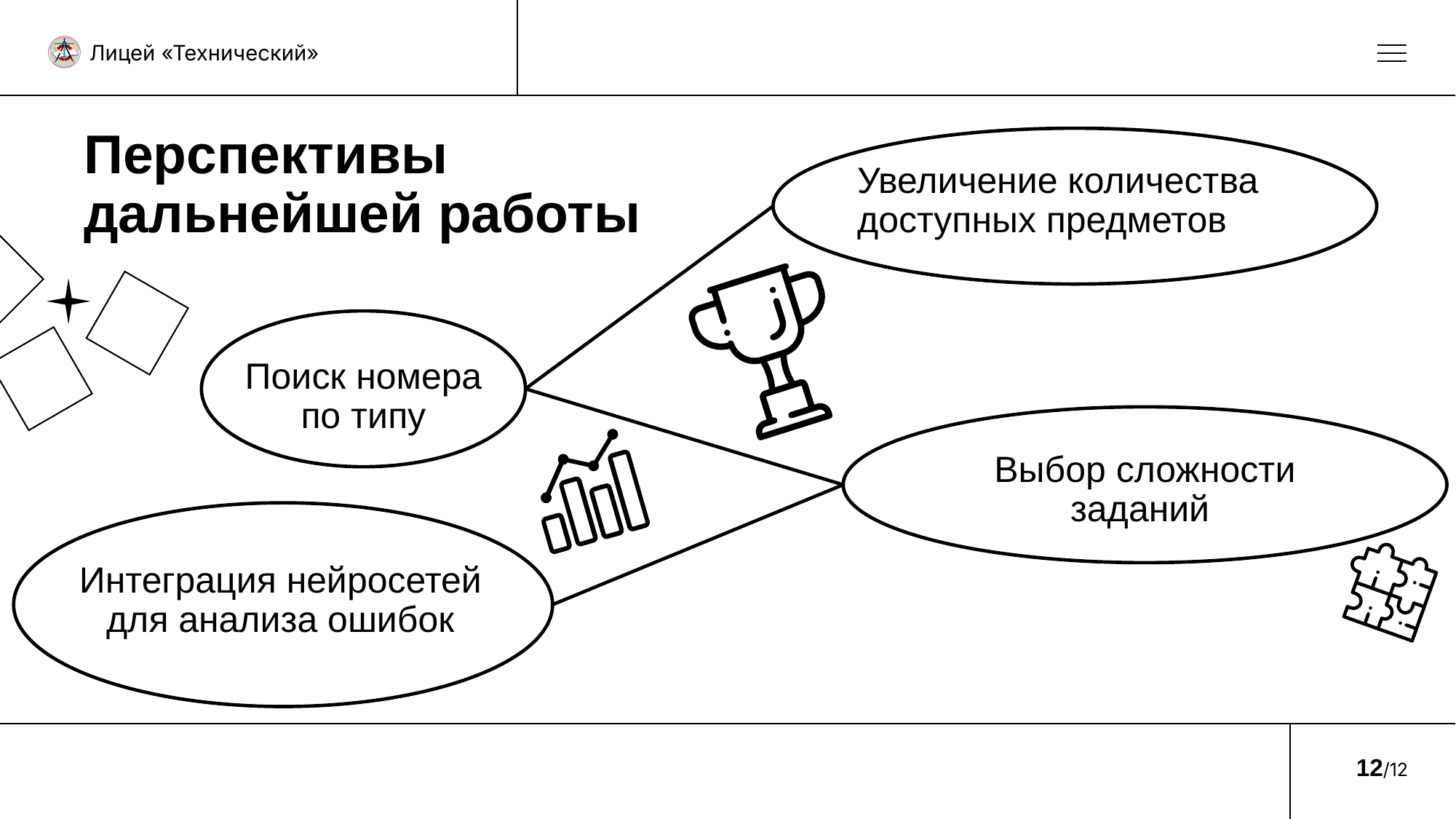

# Перспективы дальнейшей работы

Увеличение количества доступных предметов

Поиск номера по типу

Выбор сложности заданий

Интеграция нейросетей для анализа ошибок